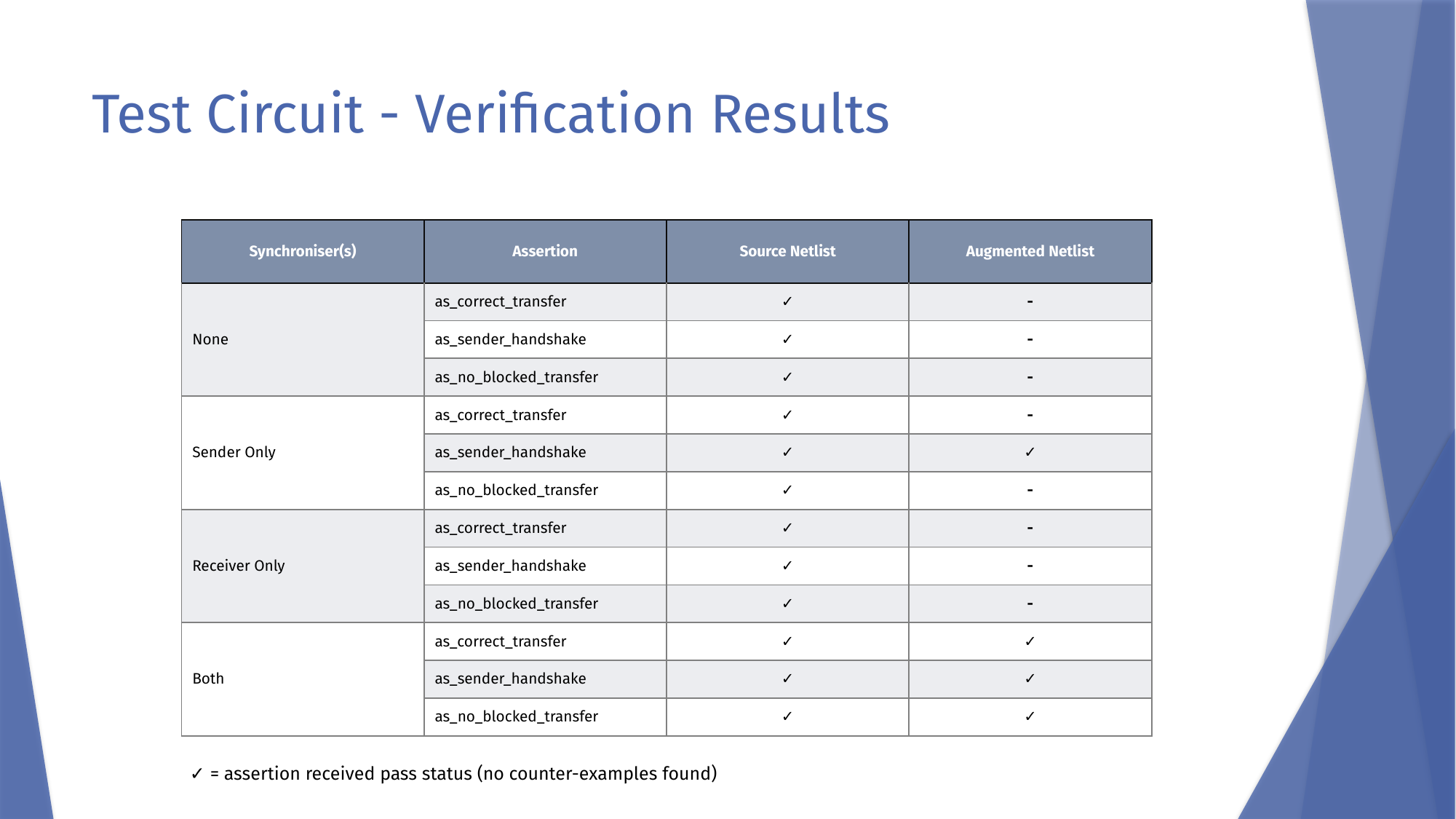

# Test Circuit - Verification Results
| Synchroniser(s) | Assertion | Source Netlist | Augmented Netlist |
| --- | --- | --- | --- |
| None | as\_correct\_transfer | ✓ | - |
|  | as\_sender\_handshake | ✓ | - |
|  | as\_no\_blocked\_transfer | ✓ | - |
| Sender Only | as\_correct\_transfer | ✓ | - |
|  | as\_sender\_handshake | ✓ | ✓ |
|  | as\_no\_blocked\_transfer | ✓ | - |
| Receiver Only | as\_correct\_transfer | ✓ | - |
|  | as\_sender\_handshake | ✓ | - |
|  | as\_no\_blocked\_transfer | ✓ | - |
| Both | as\_correct\_transfer | ✓ | ✓ |
|  | as\_sender\_handshake | ✓ | ✓ |
|  | as\_no\_blocked\_transfer | ✓ | ✓ |
✓ = assertion received pass status (no counter-examples found)